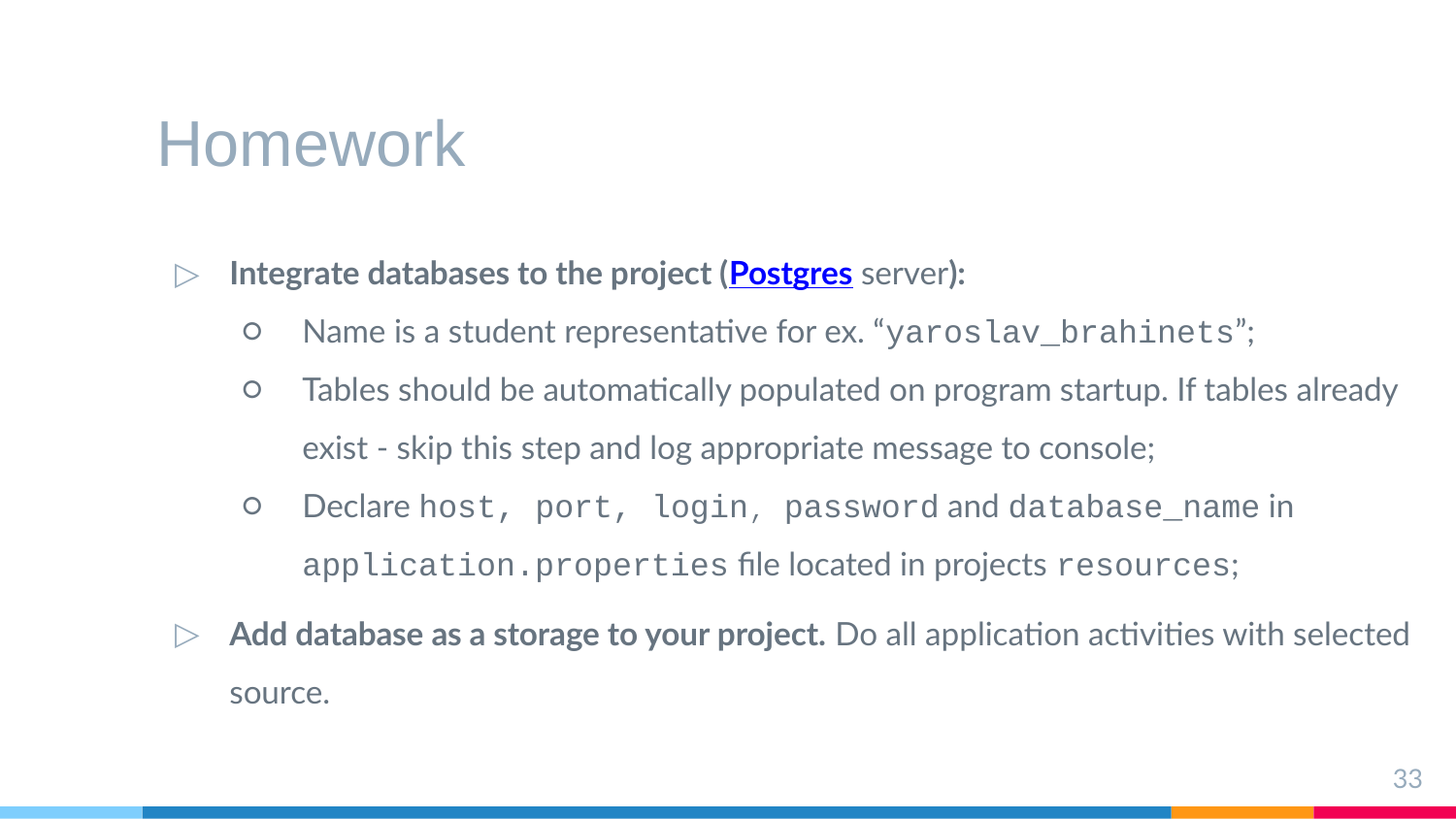

Homework
Integrate databases to the project (Postgres server):
Name is a student representative for ex. “yaroslav_brahinets”;
Tables should be automatically populated on program startup. If tables already exist - skip this step and log appropriate message to console;
Declare host, port, login, password and database_name in application.properties file located in projects resources;
Add database as a storage to your project. Do all application activities with selected source.
33